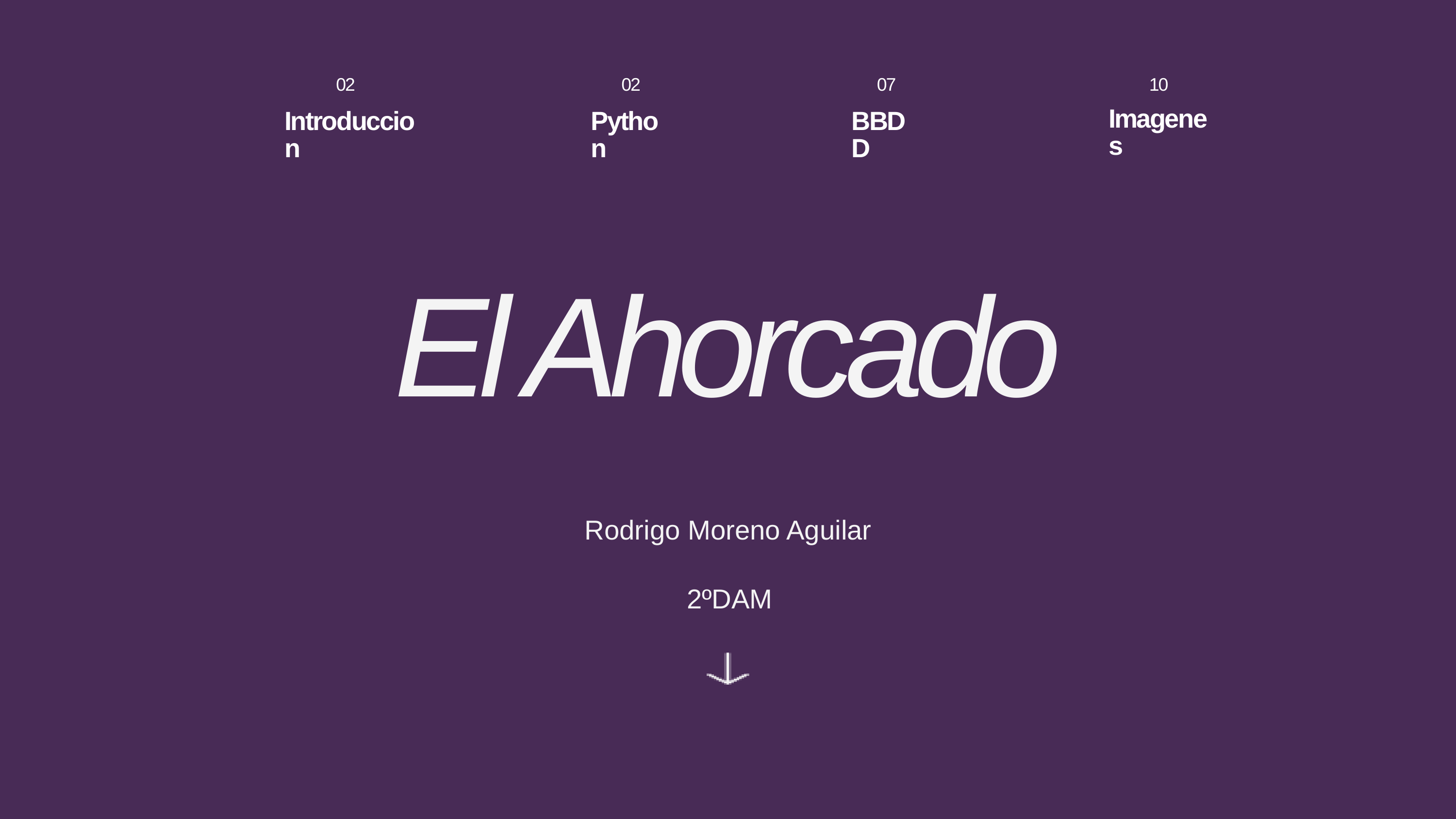

02
02
07
10
Imagenes
Introduccion
Python
BBDD
El Ahorcado
Rodrigo Moreno Aguilar
2ºDAM